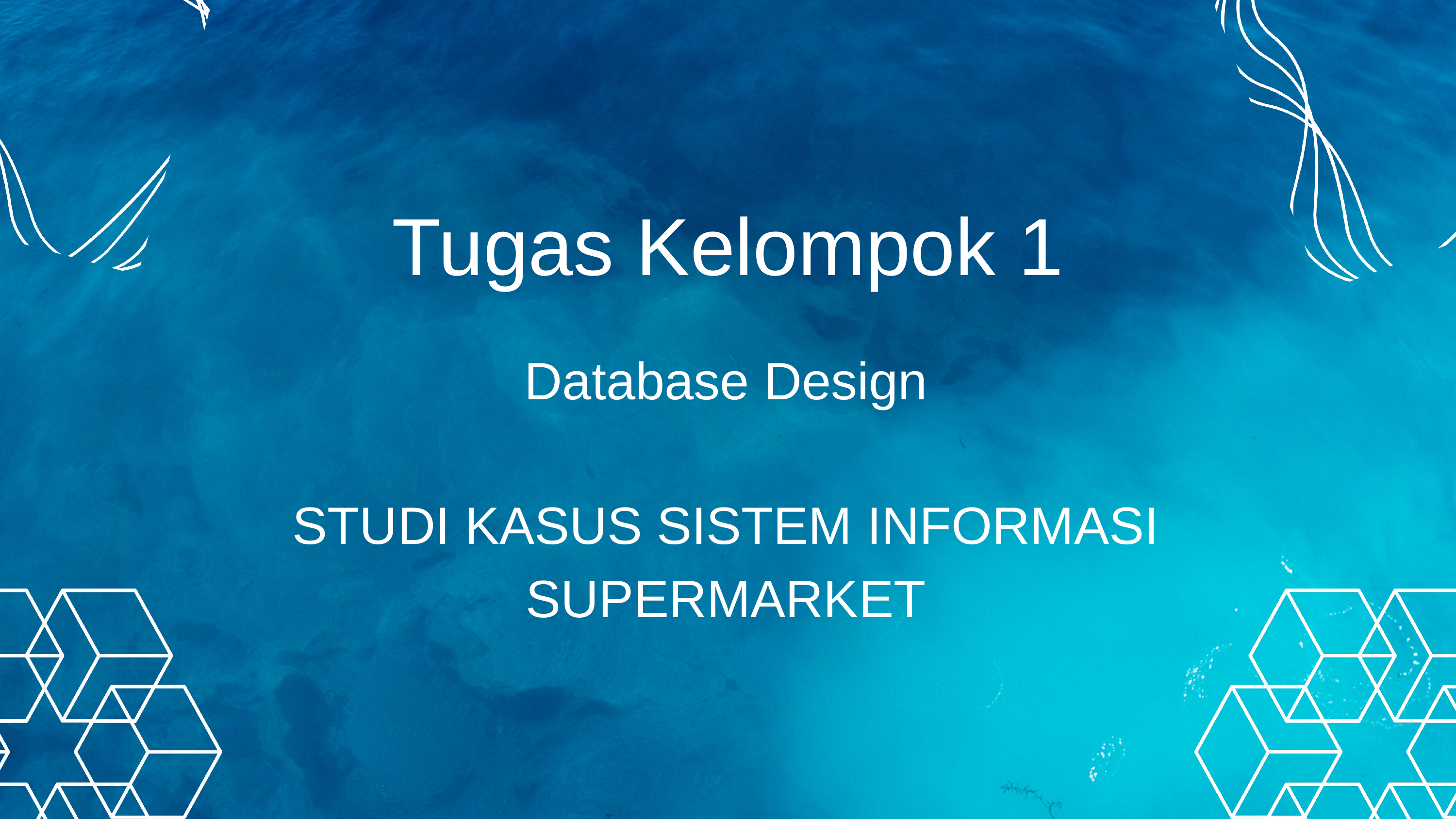

Tugas Kelompok 1
Database Design
STUDI KASUS SISTEM INFORMASI SUPERMARKET